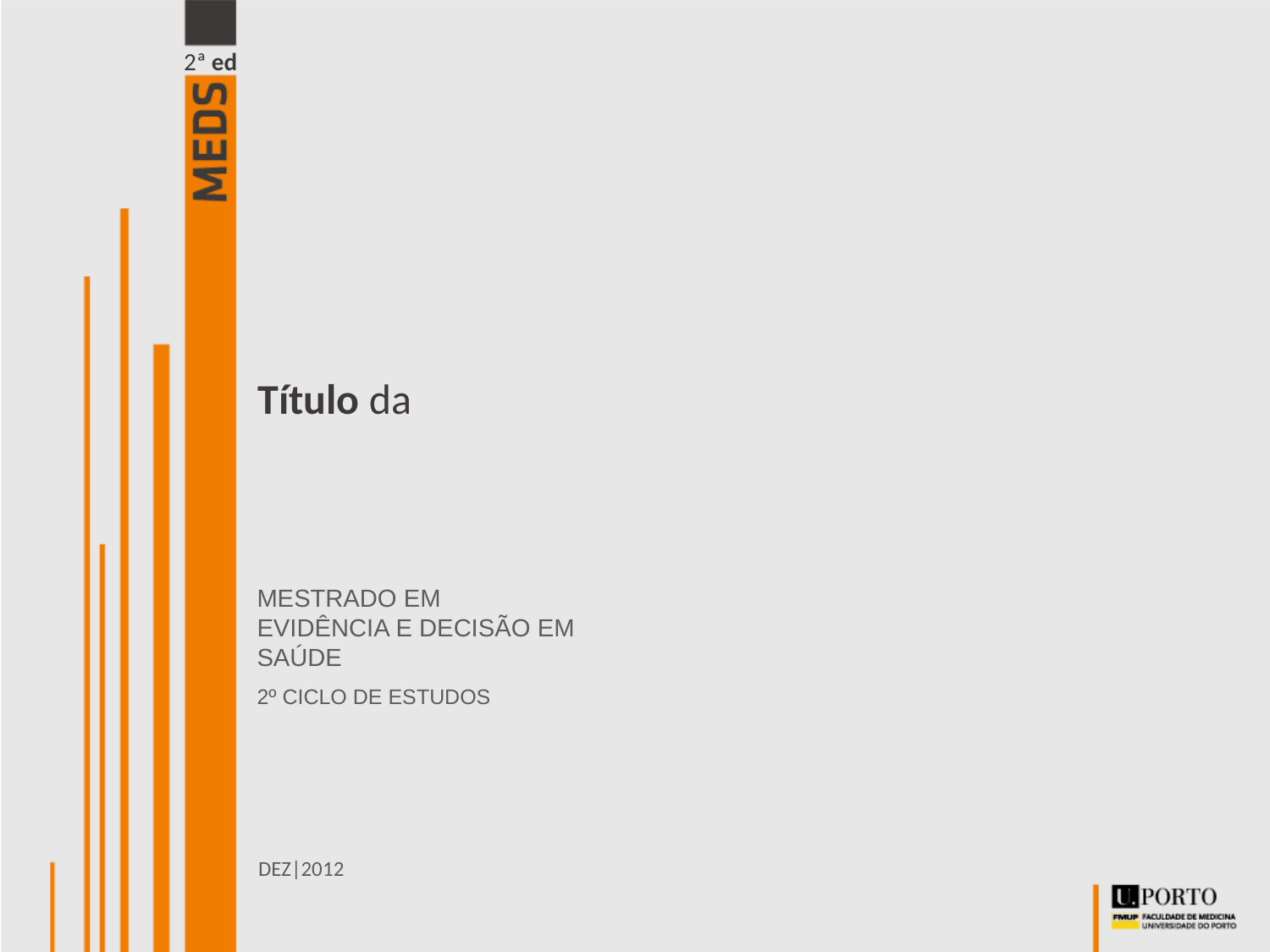

2ª ed
# Título da

MESTRADO EM
EVIDÊNCIA E DECISÃO EM SAÚDE
2º CICLO DE ESTUDOS
DEZ|2012